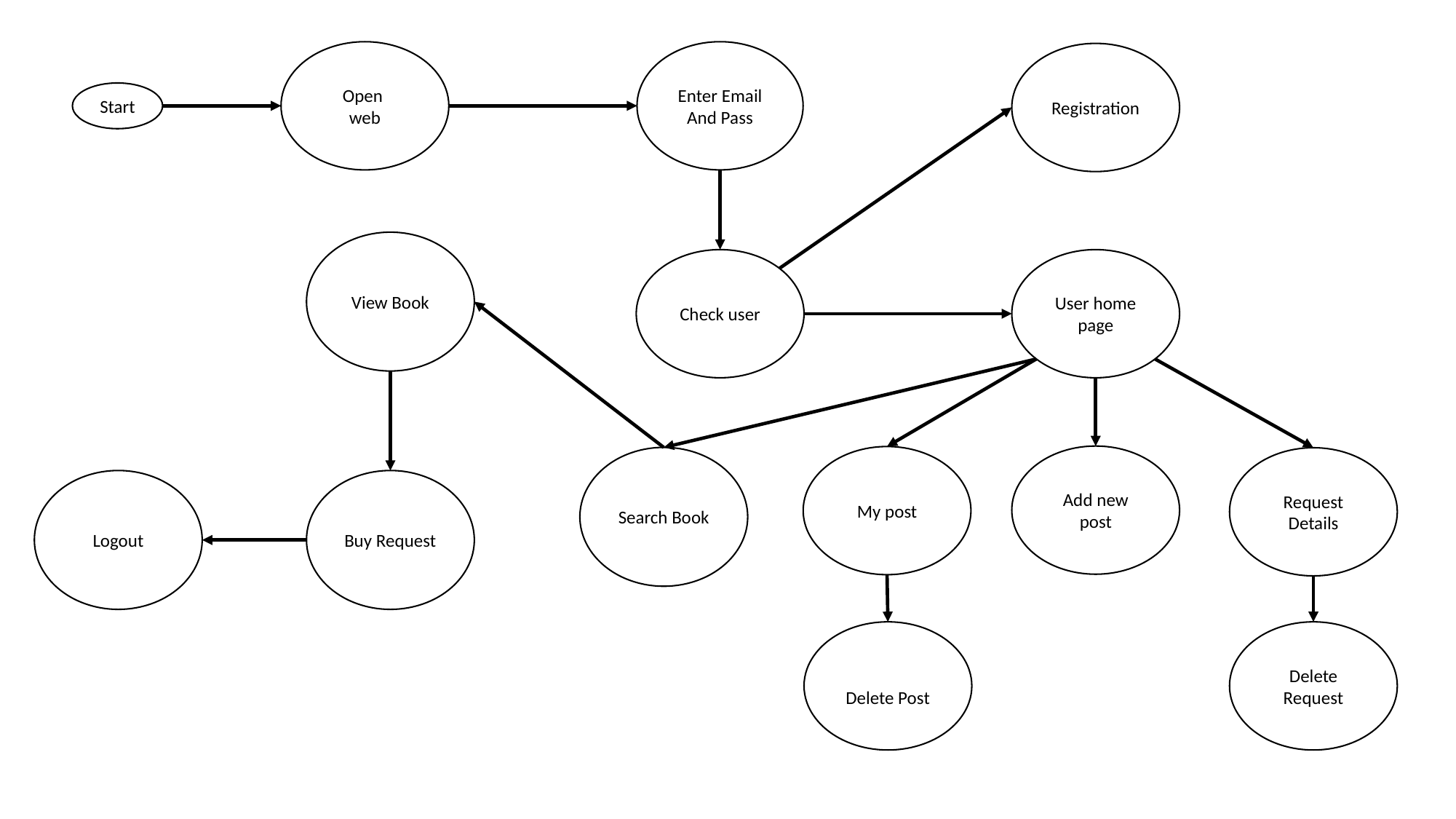

Open
web
Enter Email And Pass
Registration
Start
View Book
Check user
User home page
Add new post
My post
Search Book
Request Details
Logout
Buy Request

Delete Post
Delete Request